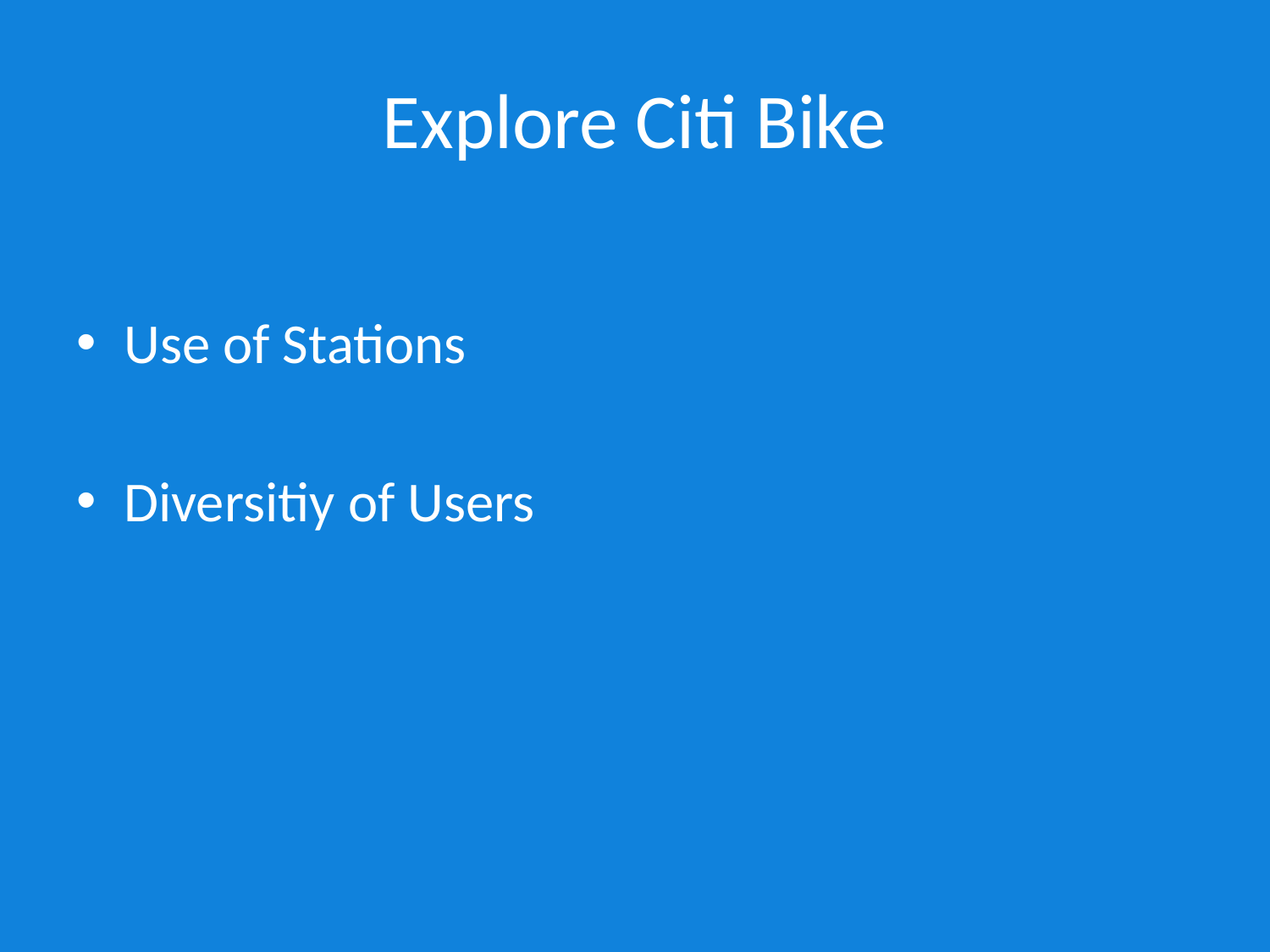

# Explore Citi Bike

Use of Stations

Diversitiy of Users